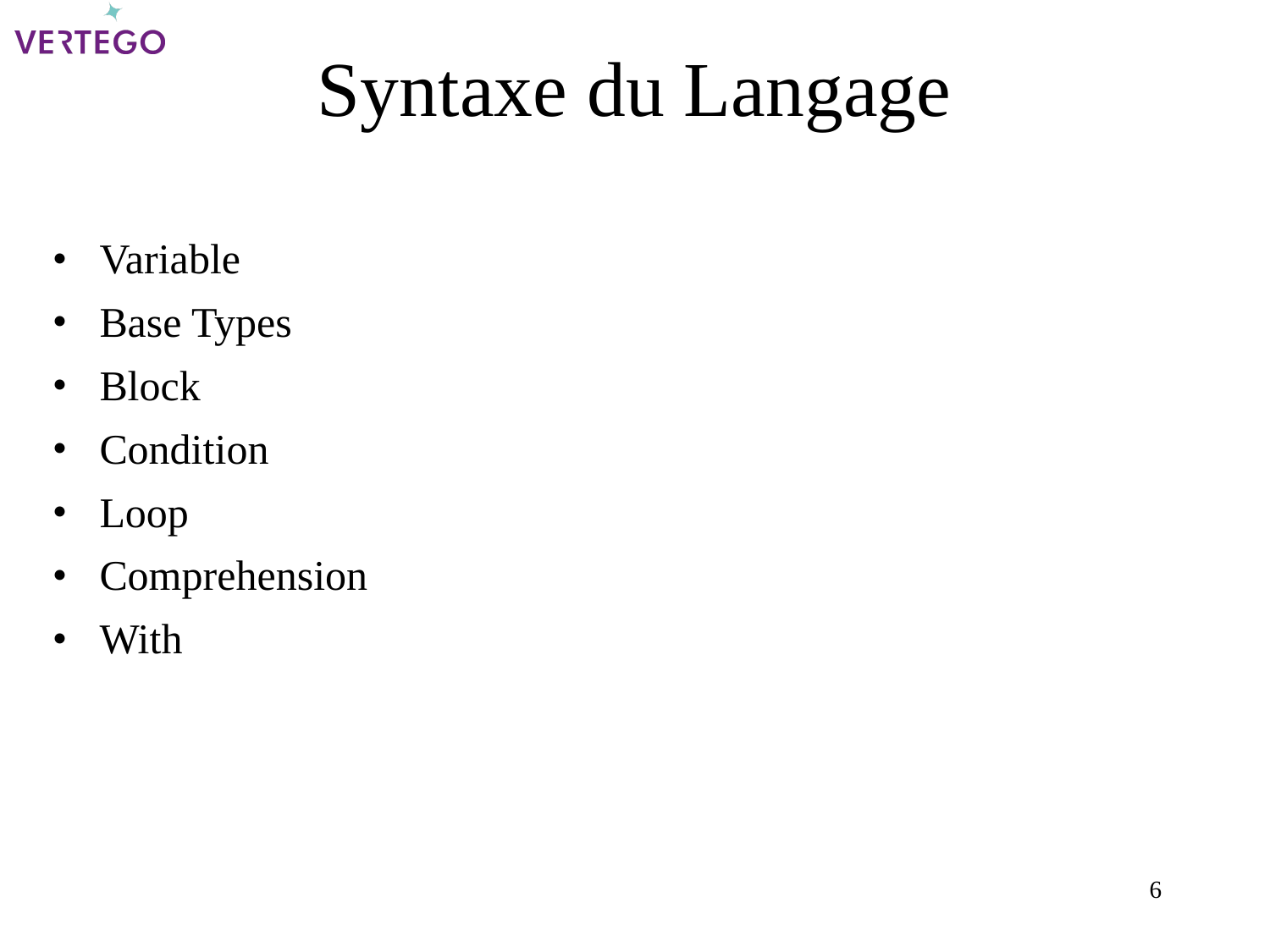

Syntaxe du Langage
Variable
Base Types
Block
Condition
Loop
Comprehension
With
6